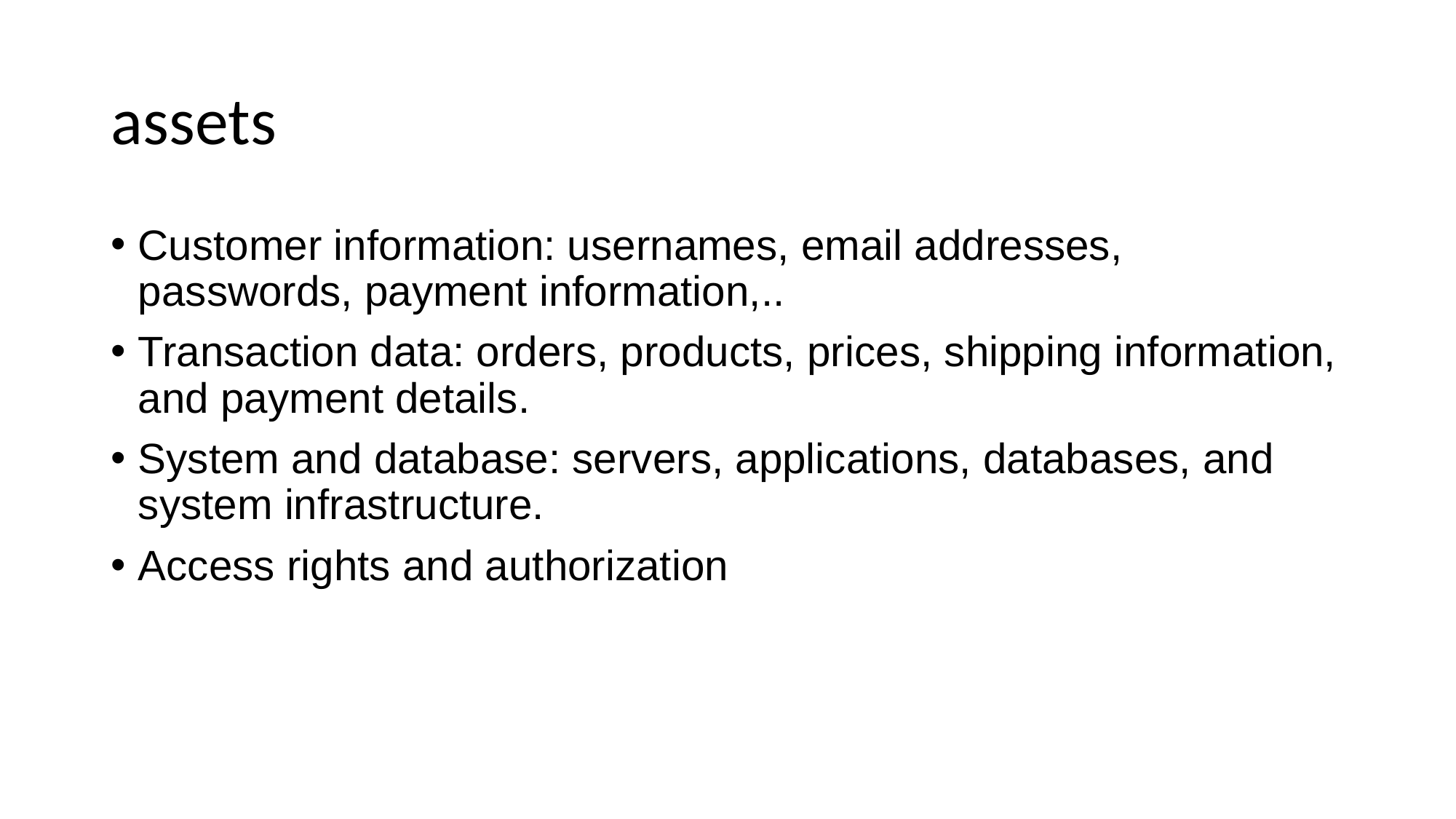

# assets
Customer information: usernames, email addresses, passwords, payment information,..
Transaction data: orders, products, prices, shipping information, and payment details.
System and database: servers, applications, databases, and system infrastructure.
Access rights and authorization